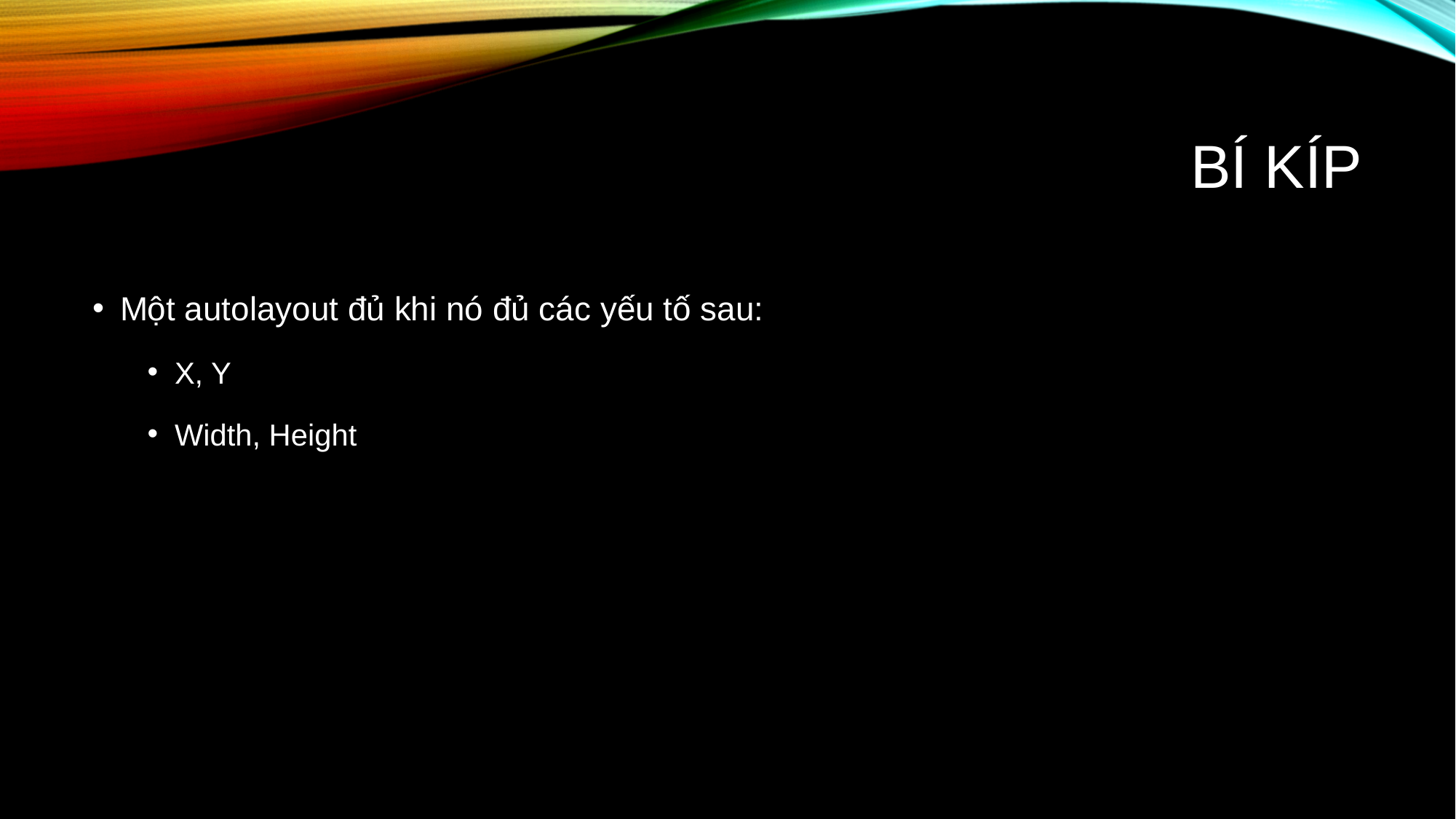

# BÍ KÍP
Một autolayout đủ khi nó đủ các yếu tố sau:
X, Y
Width, Height